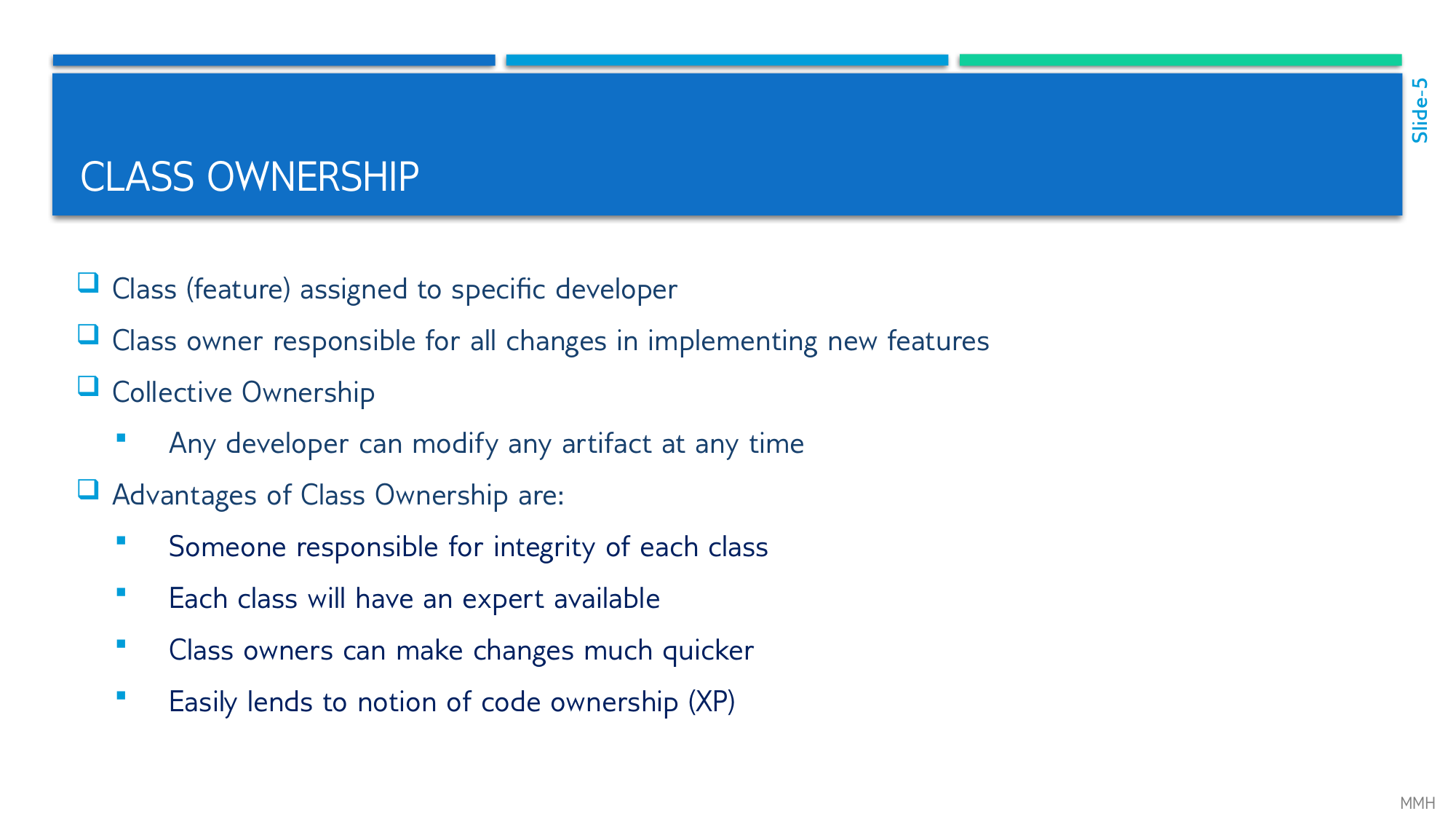

Slide-5
# Class ownership
Class (feature) assigned to specific developer
Class owner responsible for all changes in implementing new features
Collective Ownership
  Any developer can modify any artifact at any time
Advantages of Class Ownership are:
  Someone responsible for integrity of each class
  Each class will have an expert available
  Class owners can make changes much quicker
  Easily lends to notion of code ownership (XP)
  MMH